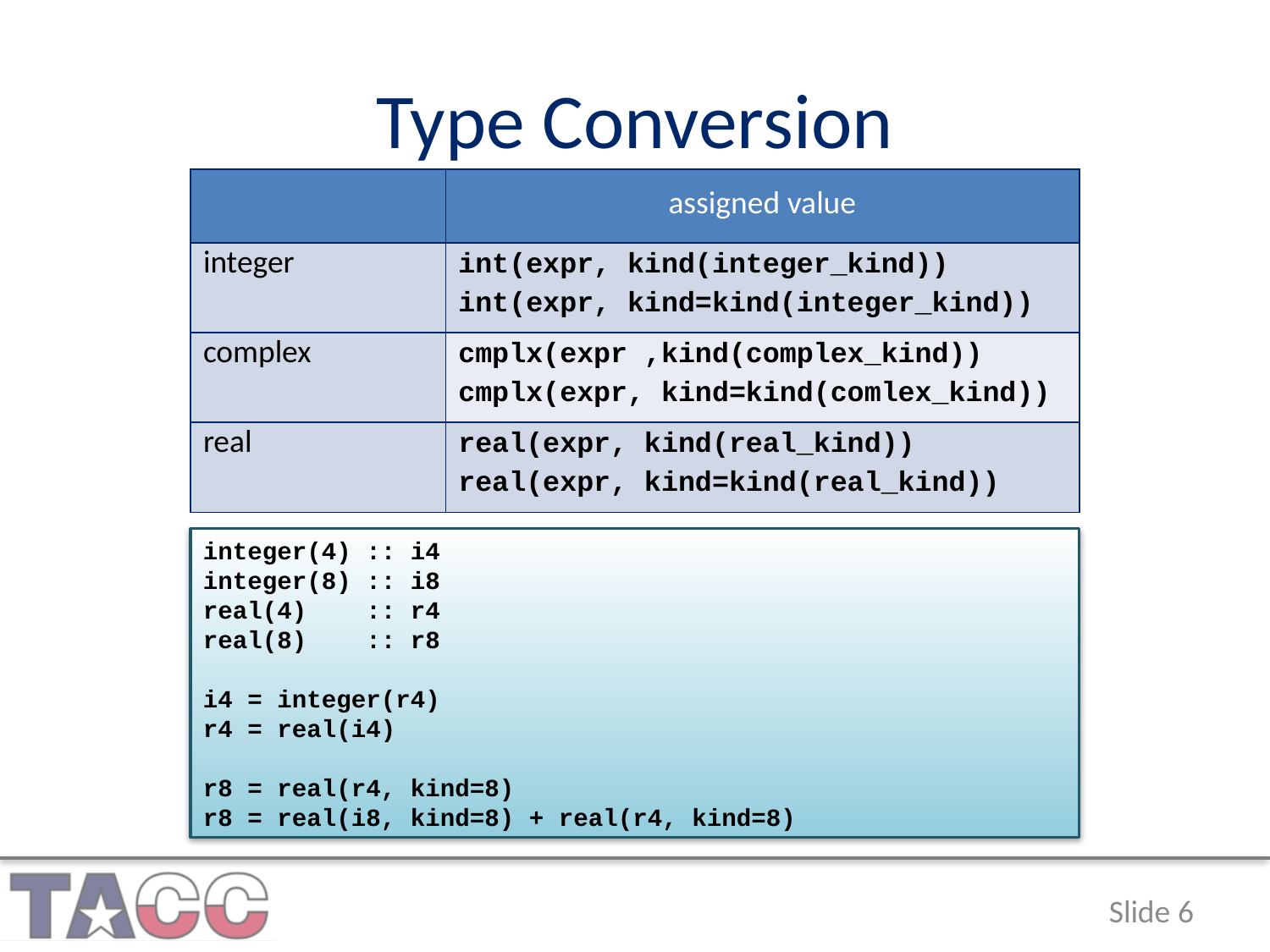

# Type Conversion
|  | assigned value |
| --- | --- |
| integer | int(expr, kind(integer\_kind)) int(expr, kind=kind(integer\_kind)) |
| complex | cmplx(expr ,kind(complex\_kind)) cmplx(expr, kind=kind(comlex\_kind)) |
| real | real(expr, kind(real\_kind)) real(expr, kind=kind(real\_kind)) |
integer(4) :: i4
integer(8) :: i8
real(4)    :: r4
real(8)    :: r8

i4 = integer(r4)
r4 = real(i4)

r8 = real(r4, kind=8)
r8 = real(i8, kind=8) + real(r4, kind=8)